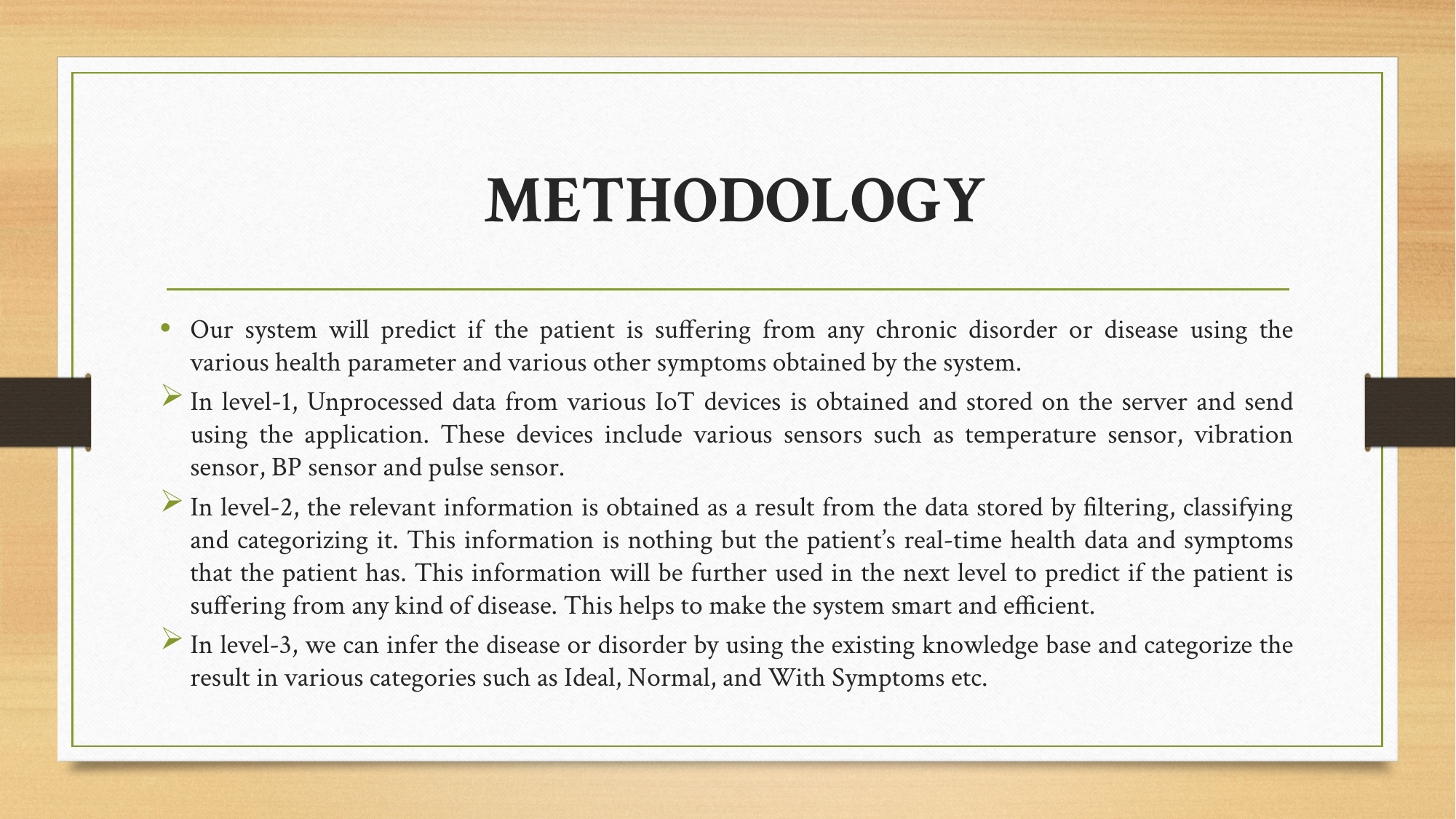

# METHODOLOGY
Our system will predict if the patient is suffering from any chronic disorder or disease using the various health parameter and various other symptoms obtained by the system.
In level-1, Unprocessed data from various IoT devices is obtained and stored on the server and send using the application. These devices include various sensors such as temperature sensor, vibration sensor, BP sensor and pulse sensor.
In level-2, the relevant information is obtained as a result from the data stored by filtering, classifying and categorizing it. This information is nothing but the patient’s real-time health data and symptoms that the patient has. This information will be further used in the next level to predict if the patient is suffering from any kind of disease. This helps to make the system smart and efficient.
In level-3, we can infer the disease or disorder by using the existing knowledge base and categorize the result in various categories such as Ideal, Normal, and With Symptoms etc.